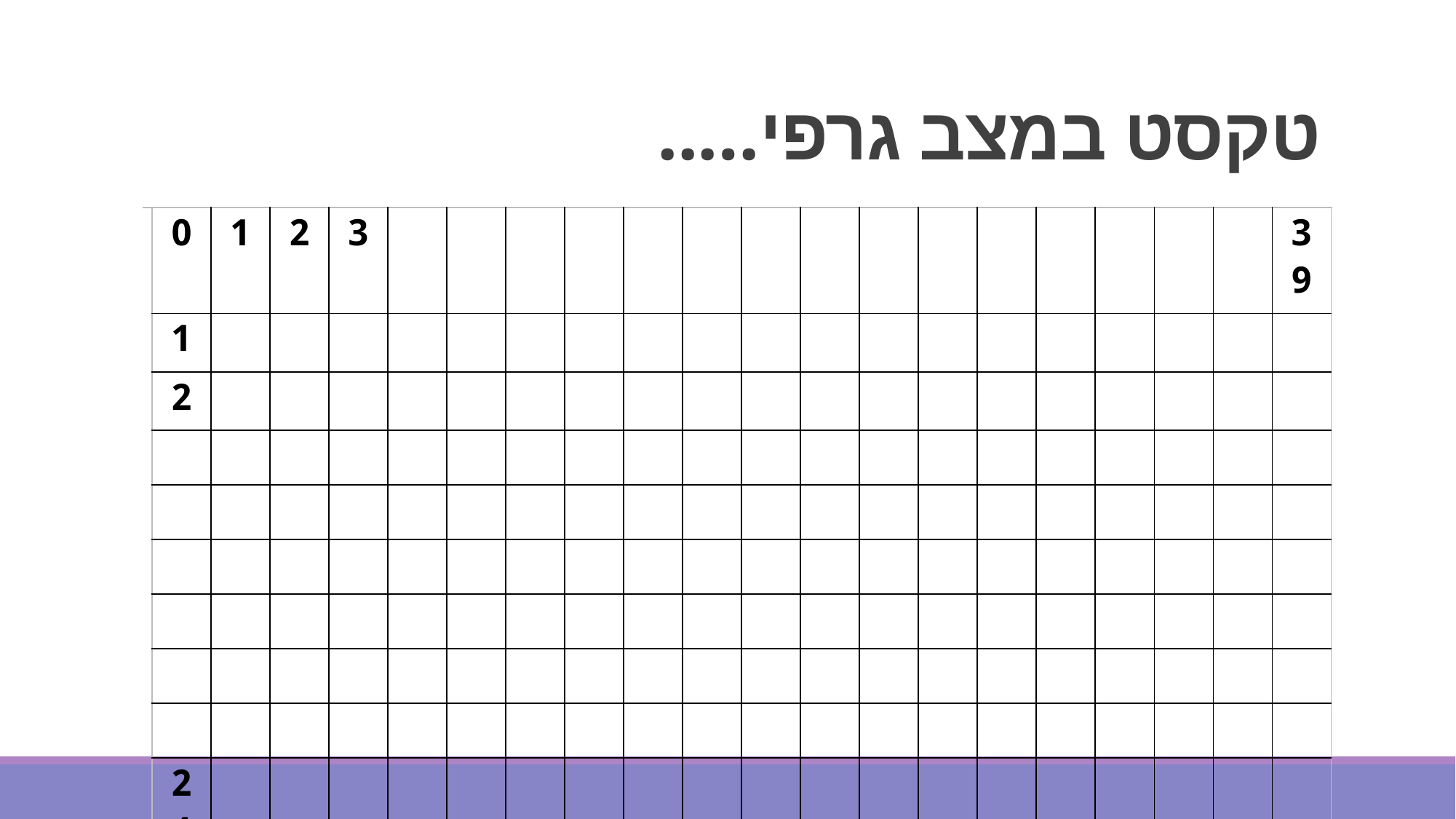

# טקסט במצב גרפי…..
| 0 | 1 | 2 | 3 |  |  |  |  |  |  |  |  |  |  |  |  |  |  |  | 39 |
| --- | --- | --- | --- | --- | --- | --- | --- | --- | --- | --- | --- | --- | --- | --- | --- | --- | --- | --- | --- |
| 1 |  |  |  |  |  |  |  |  |  |  |  |  |  |  |  |  |  |  |  |
| 2 |  |  |  |  |  |  |  |  |  |  |  |  |  |  |  |  |  |  |  |
|  |  |  |  |  |  |  |  |  |  |  |  |  |  |  |  |  |  |  |  |
|  |  |  |  |  |  |  |  |  |  |  |  |  |  |  |  |  |  |  |  |
|  |  |  |  |  |  |  |  |  |  |  |  |  |  |  |  |  |  |  |  |
|  |  |  |  |  |  |  |  |  |  |  |  |  |  |  |  |  |  |  |  |
|  |  |  |  |  |  |  |  |  |  |  |  |  |  |  |  |  |  |  |  |
|  |  |  |  |  |  |  |  |  |  |  |  |  |  |  |  |  |  |  |  |
| 24 |  |  |  |  |  |  |  |  |  |  |  |  |  |  |  |  |  |  |  |